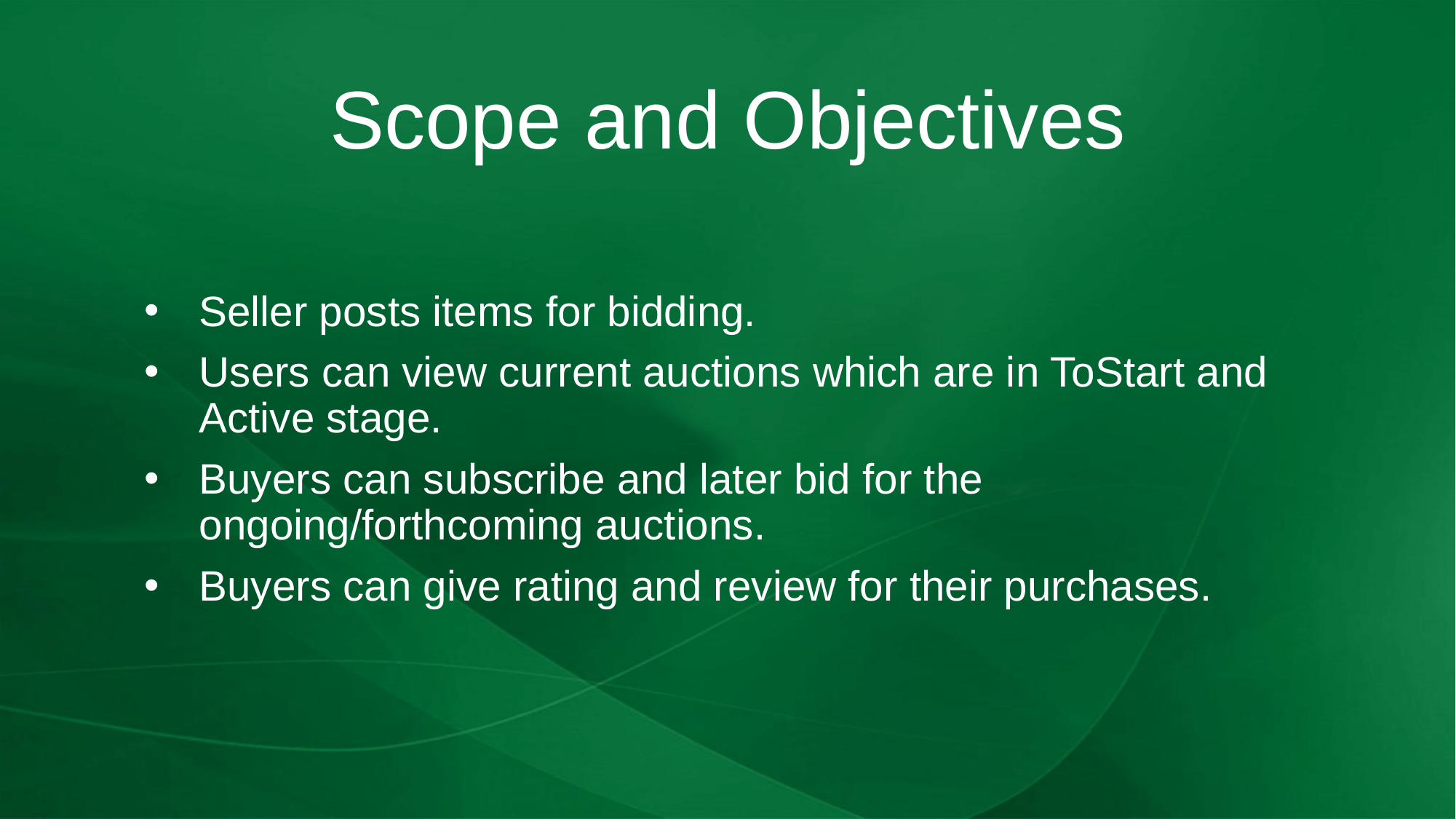

# Scope and Objectives

Seller posts items for bidding.
Users can view current auctions which are in ToStart and Active stage.
Buyers can subscribe and later bid for the ongoing/forthcoming auctions.
Buyers can give rating and review for their purchases.